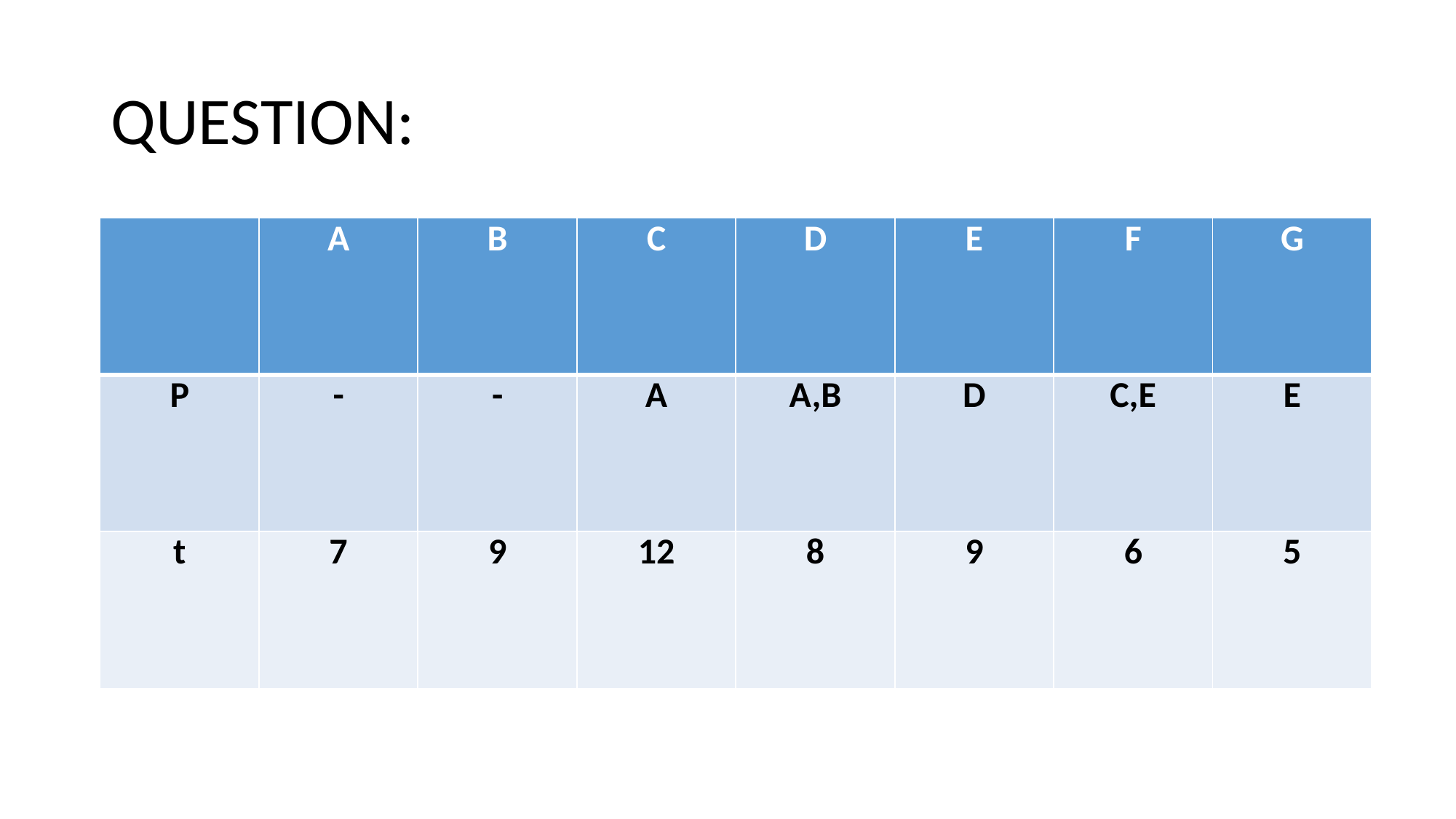

# QUESTION:
|  | A | B | C | D | E | F | G |
| --- | --- | --- | --- | --- | --- | --- | --- |
| P | - | - | A | A,B | D | C,E | E |
| t | 7 | 9 | 12 | 8 | 9 | 6 | 5 |